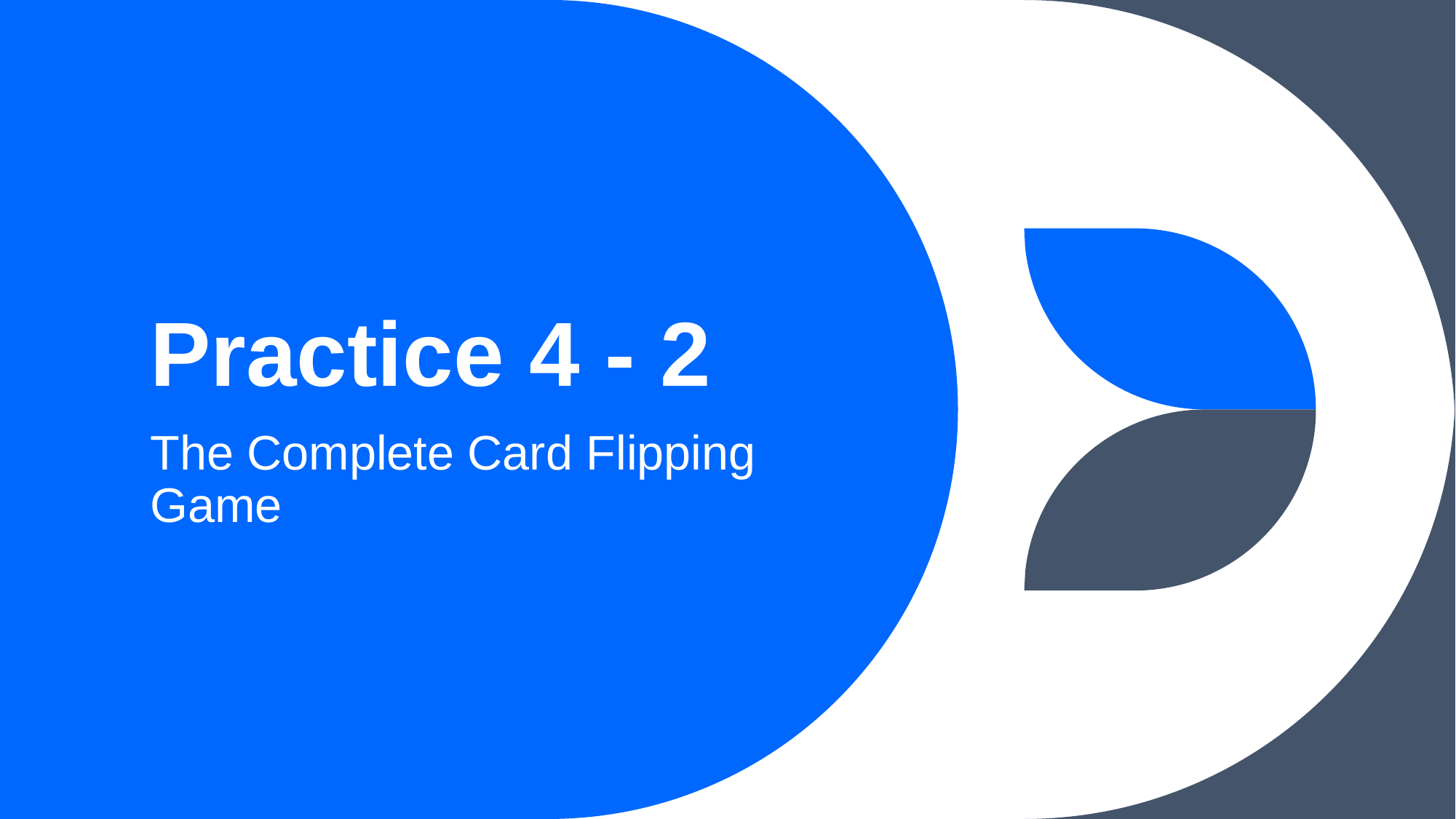

# Practice 4 - 2
The Complete Card Flipping Game